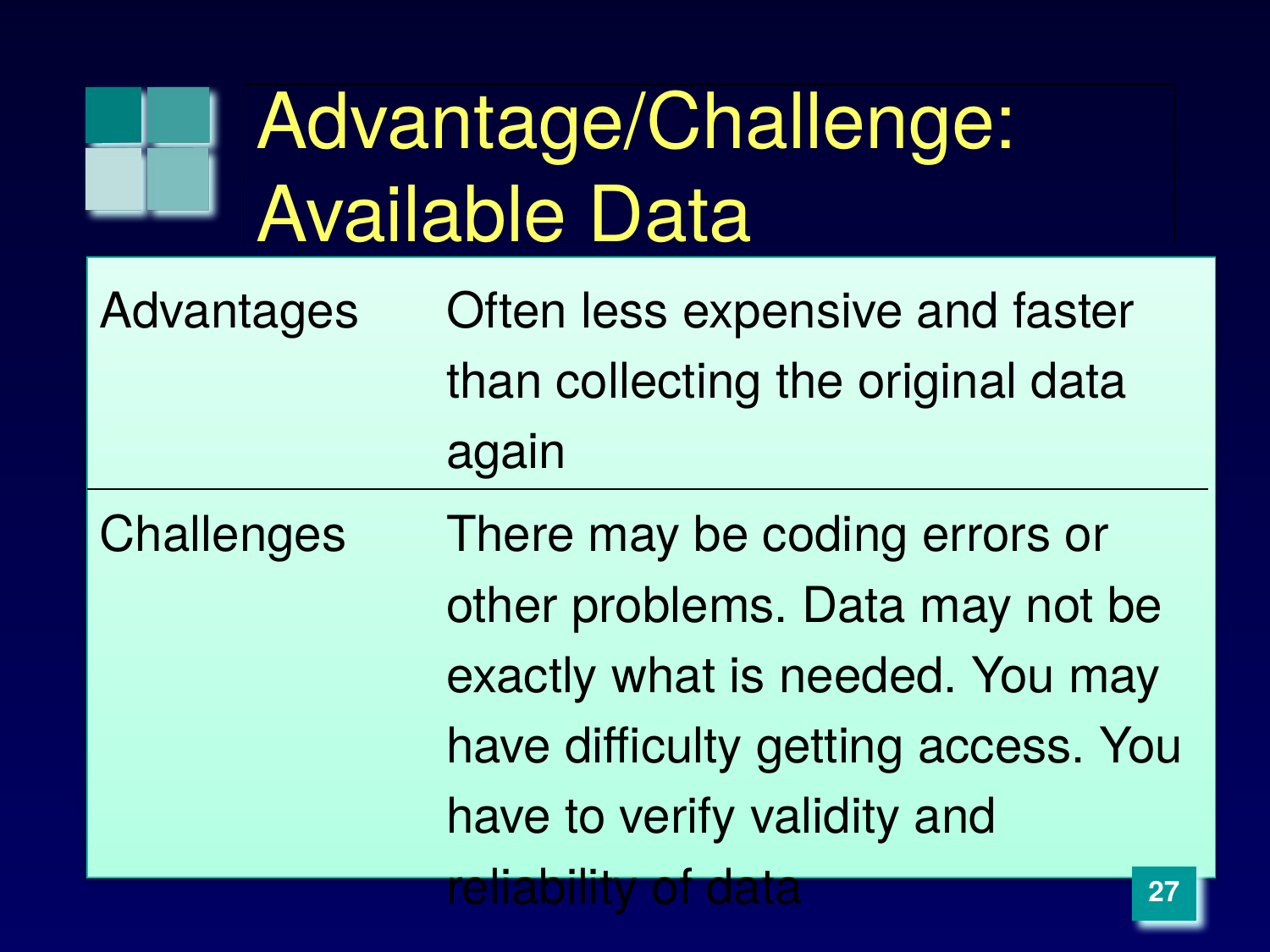

# Advantage/Challenge: Available Data

| Advantages | Often less expensive and faster than collecting the original data again |
| --- | --- |
| Challenges | There may be coding errors or other problems. Data may not be exactly what is needed. You may have difficulty getting access. You have to verify validity and reliability of data |
27